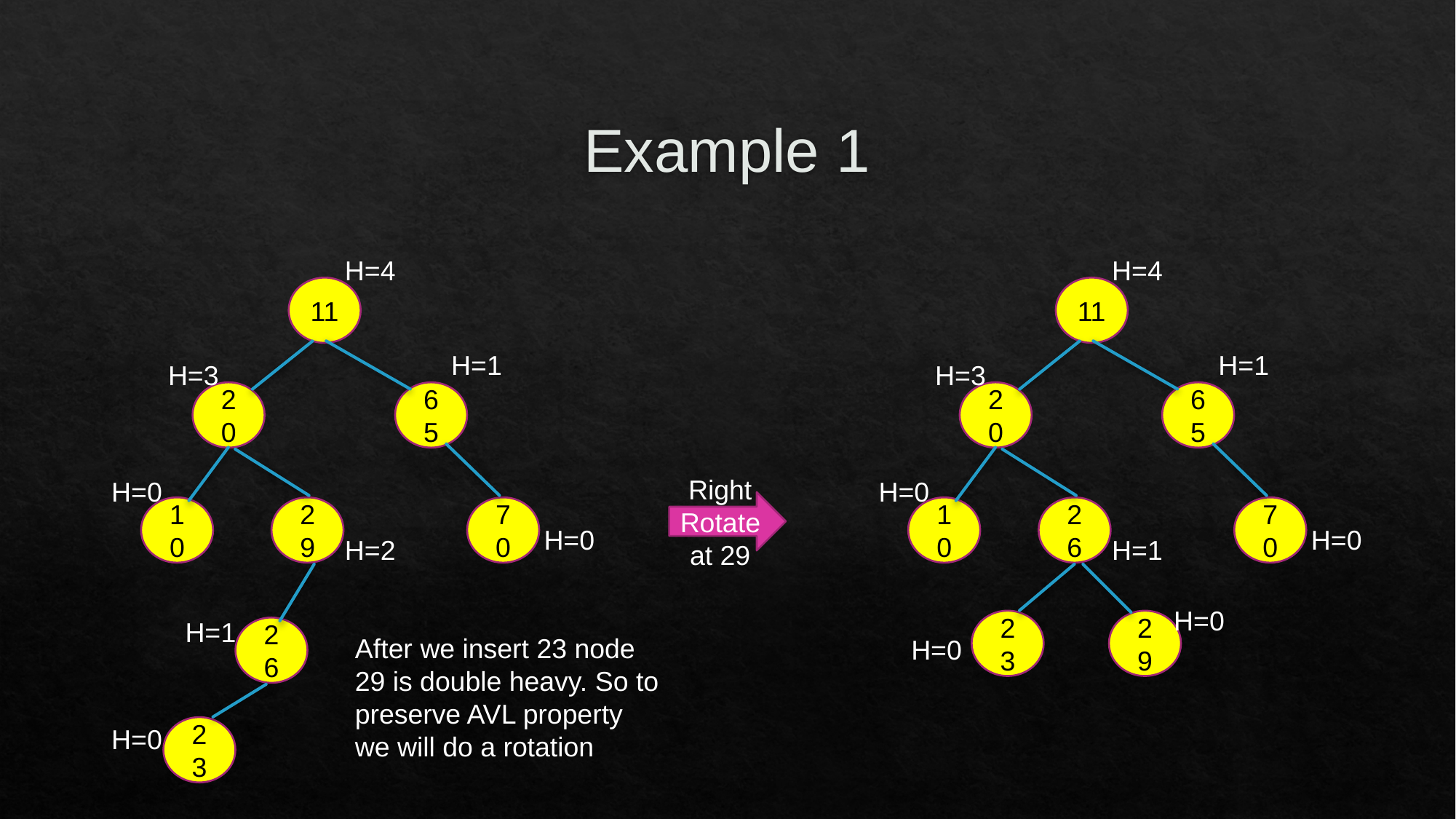

# Example 1
H=4
H=4
11
11
H=1
H=1
H=3
H=3
20
65
20
65
H=0
H=0
Right Rotate at 29
10
70
10
70
26
29
H=0
H=0
H=1
H=2
H=0
H=1
23
29
26
After we insert 23 node 29 is double heavy. So to preserve AVL property we will do a rotation
H=0
H=0
23